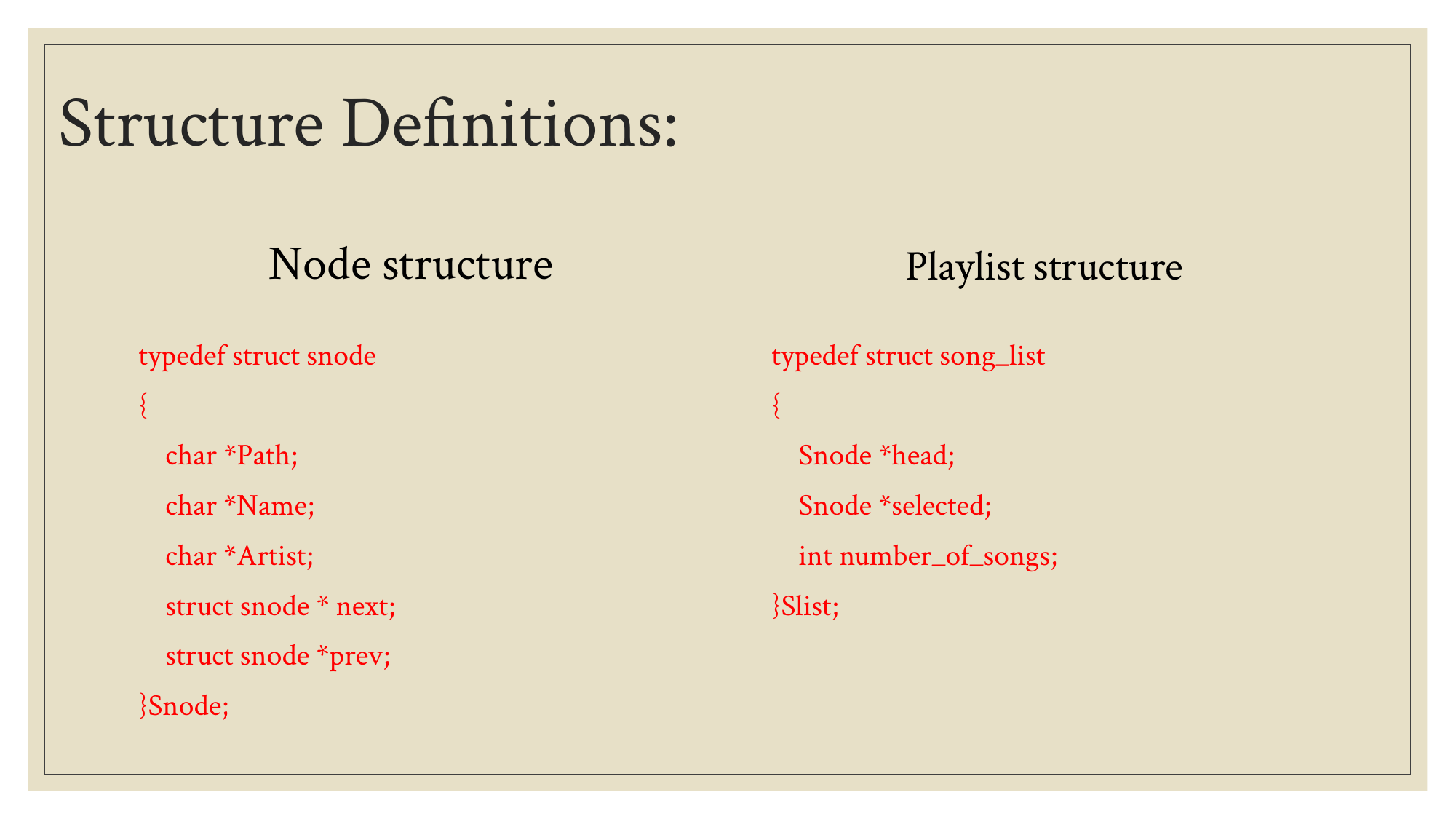

# Structure Definitions:
Node structure
Playlist structure
typedef struct snode
{
    char *Path;
    char *Name;
    char *Artist;
    struct snode * next;
    struct snode *prev;
}Snode;
typedef struct song_list
{
    Snode *head;
    Snode *selected;
    int number_of_songs;
}Slist;